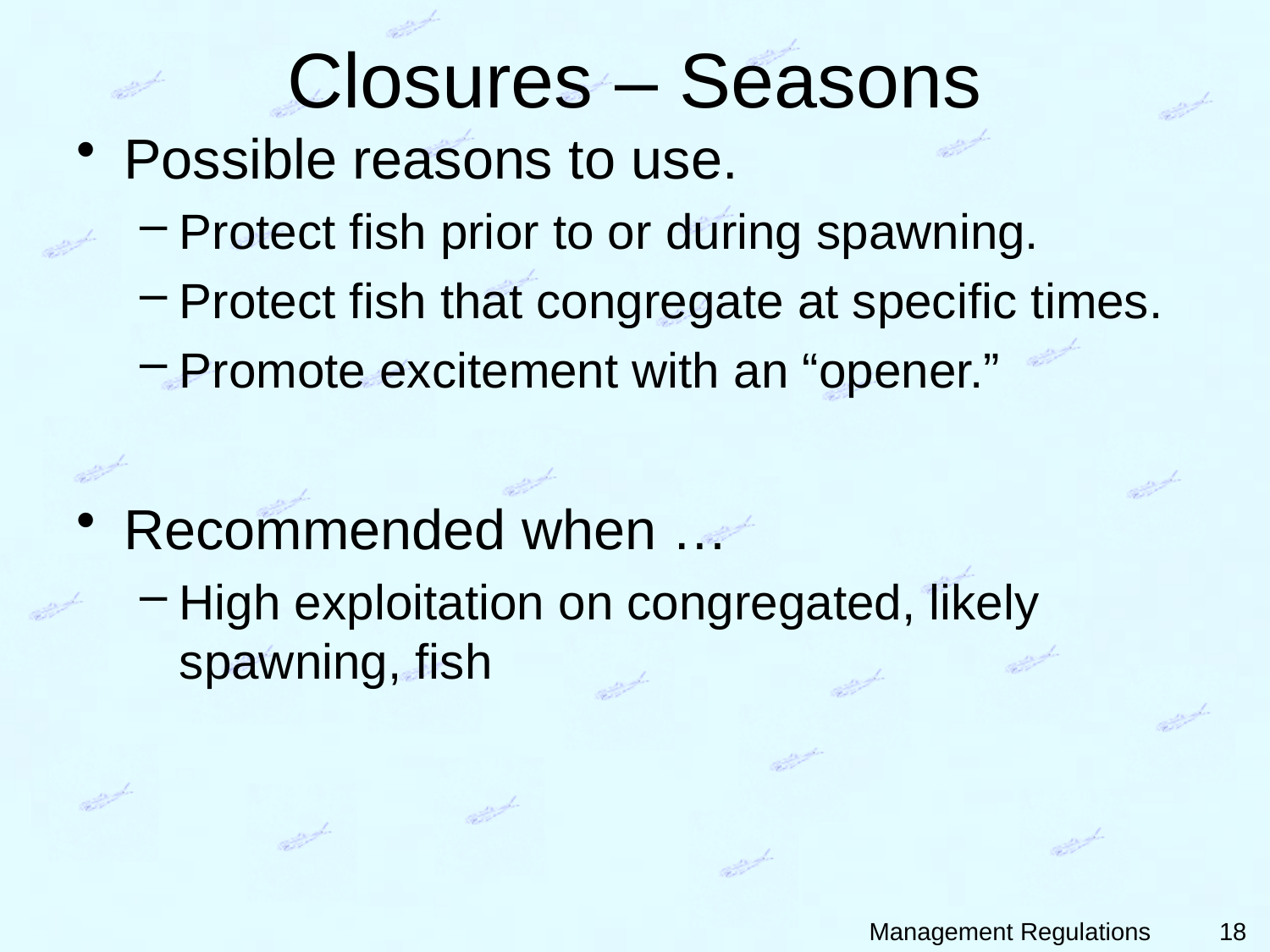

# Closures – Seasons
Possible reasons to use.
Protect fish prior to or during spawning.
Protect fish that congregate at specific times.
Promote excitement with an “opener.”

Recommended when …
High exploitation on congregated, likely spawning, fish
18
Management Regulations